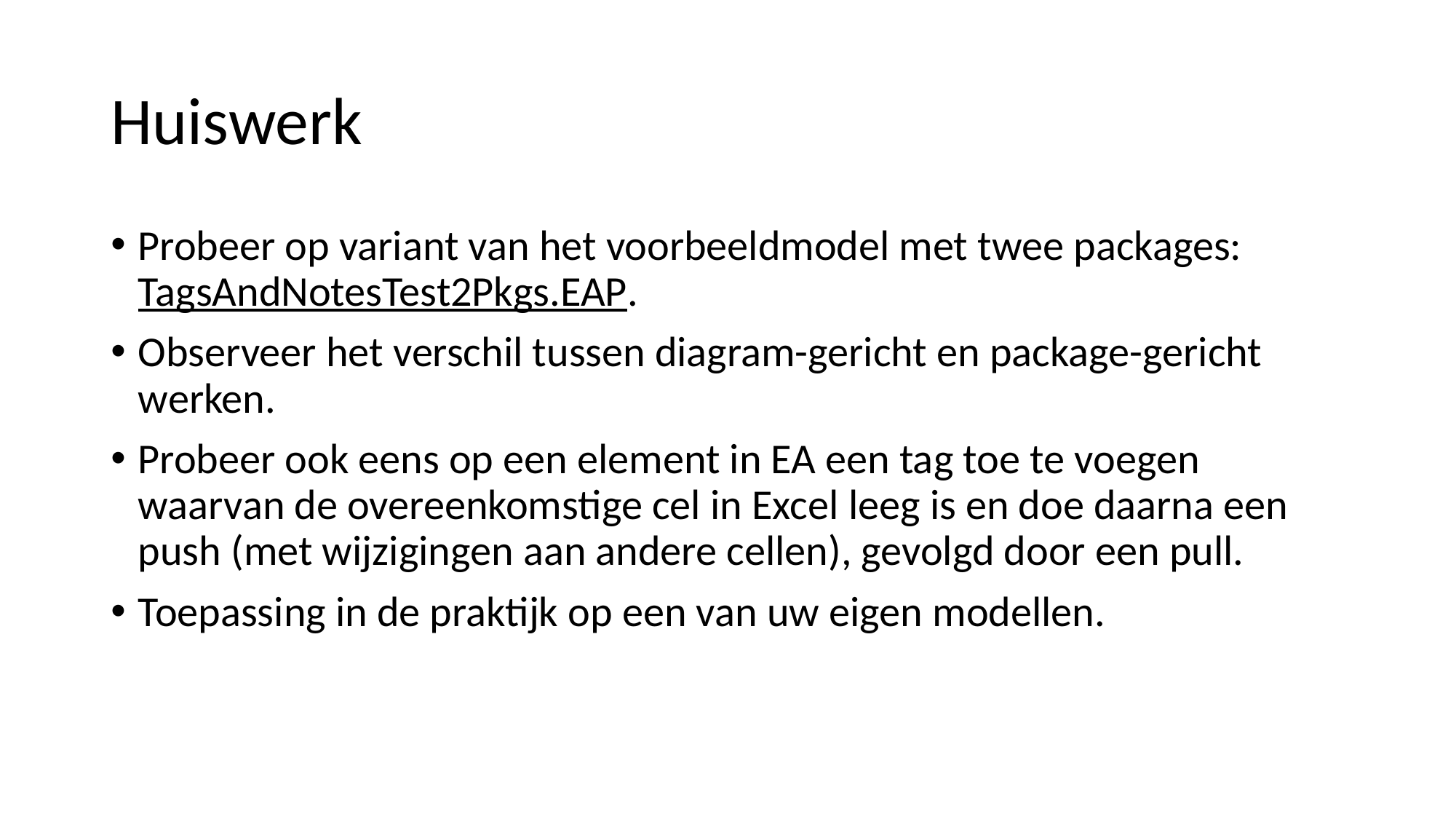

# Huiswerk
Probeer op variant van het voorbeeldmodel met twee packages: TagsAndNotesTest2Pkgs.EAP.
Observeer het verschil tussen diagram-gericht en package-gericht werken.
Probeer ook eens op een element in EA een tag toe te voegen waarvan de overeenkomstige cel in Excel leeg is en doe daarna een push (met wijzigingen aan andere cellen), gevolgd door een pull.
Toepassing in de praktijk op een van uw eigen modellen.